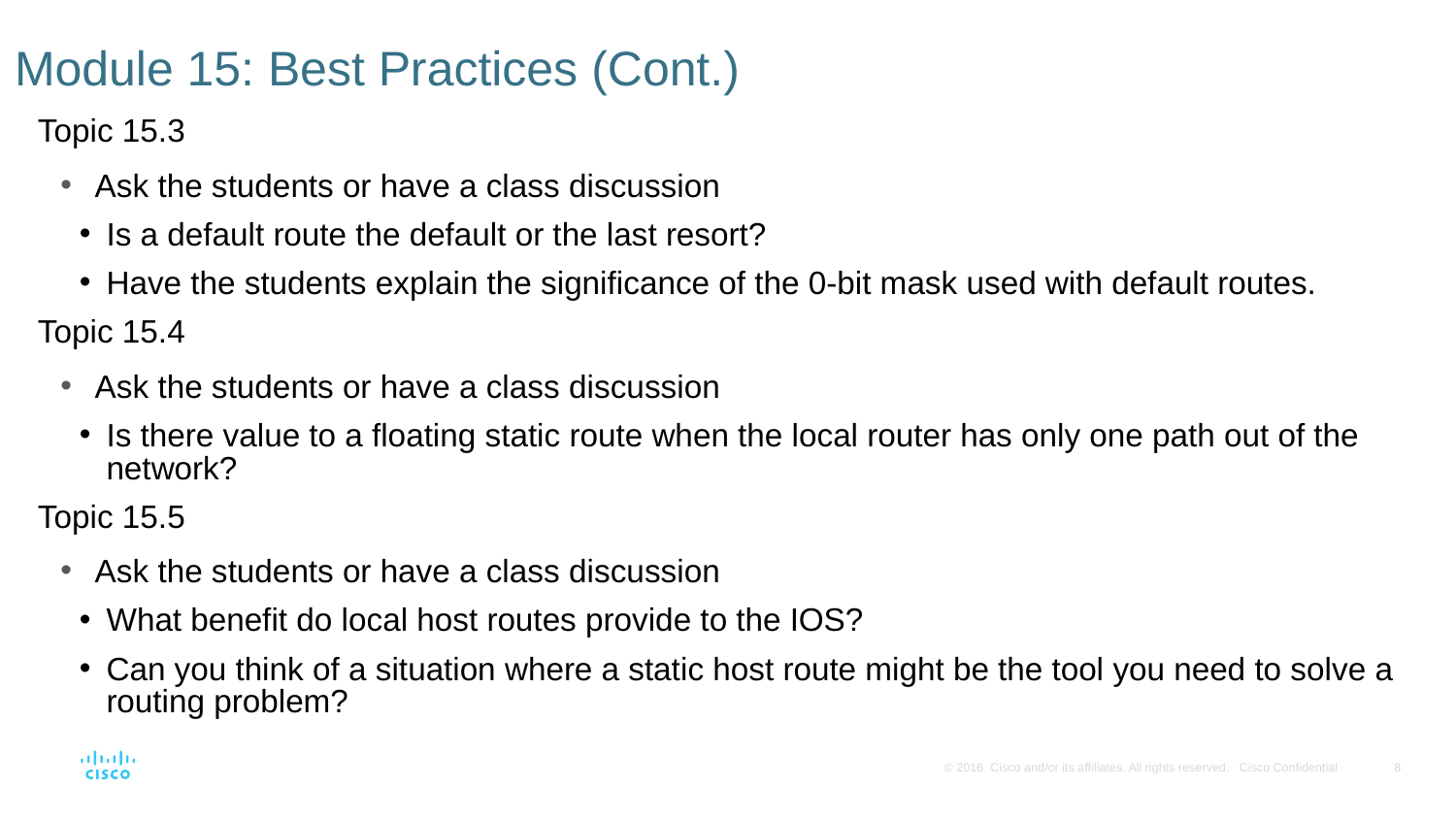

# Module 15: Best Practices (Cont.)
Topic 15.3
Ask the students or have a class discussion
Is a default route the default or the last resort?
Have the students explain the significance of the 0-bit mask used with default routes.
Topic 15.4
Ask the students or have a class discussion
Is there value to a floating static route when the local router has only one path out of the network?
Topic 15.5
Ask the students or have a class discussion
What benefit do local host routes provide to the IOS?
Can you think of a situation where a static host route might be the tool you need to solve a routing problem?